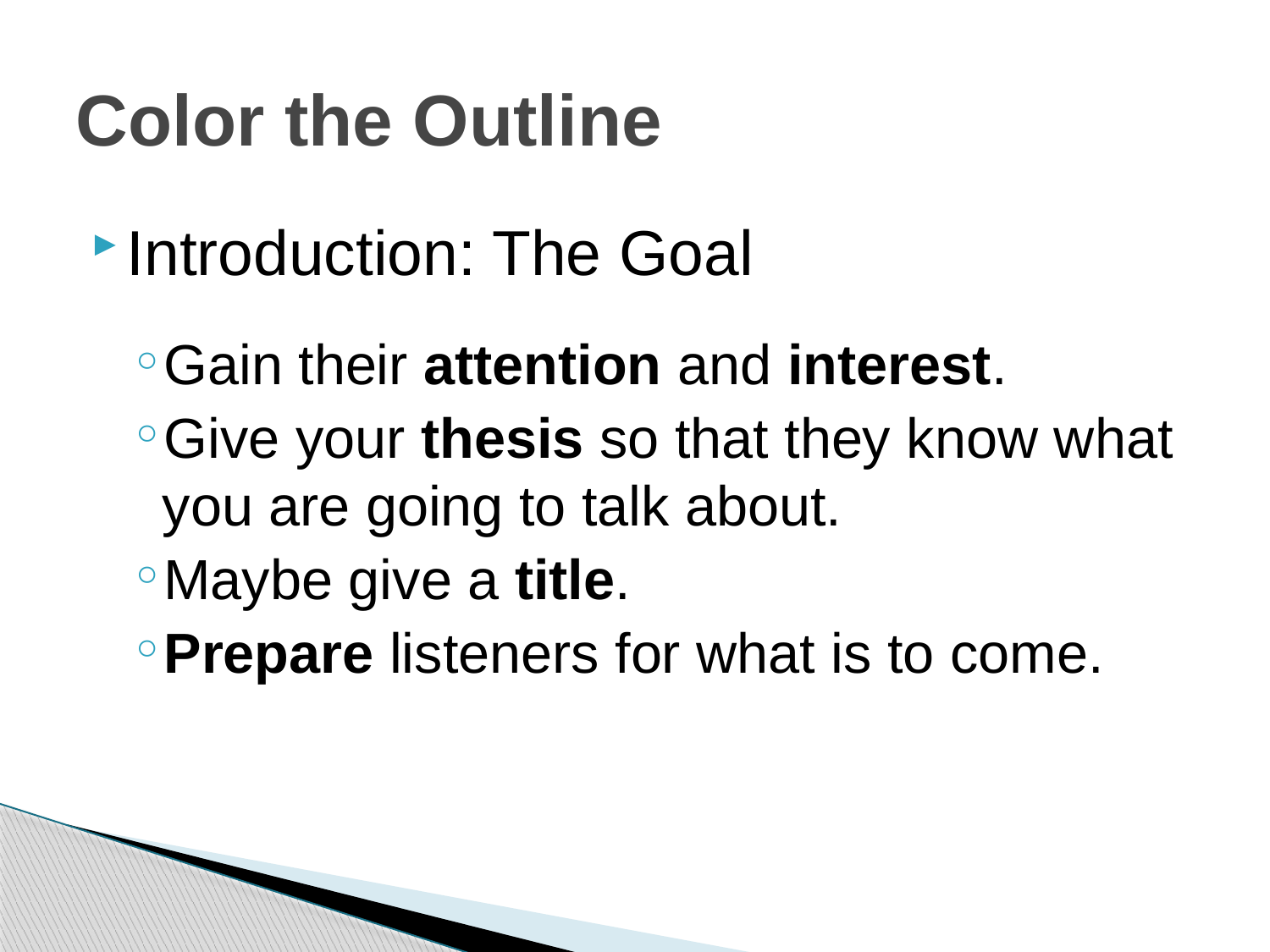

# Color the Outline
Introduction: The Goal

Gain their attention and interest.
Give your thesis so that they know what you are going to talk about.
Maybe give a title.
Prepare listeners for what is to come.